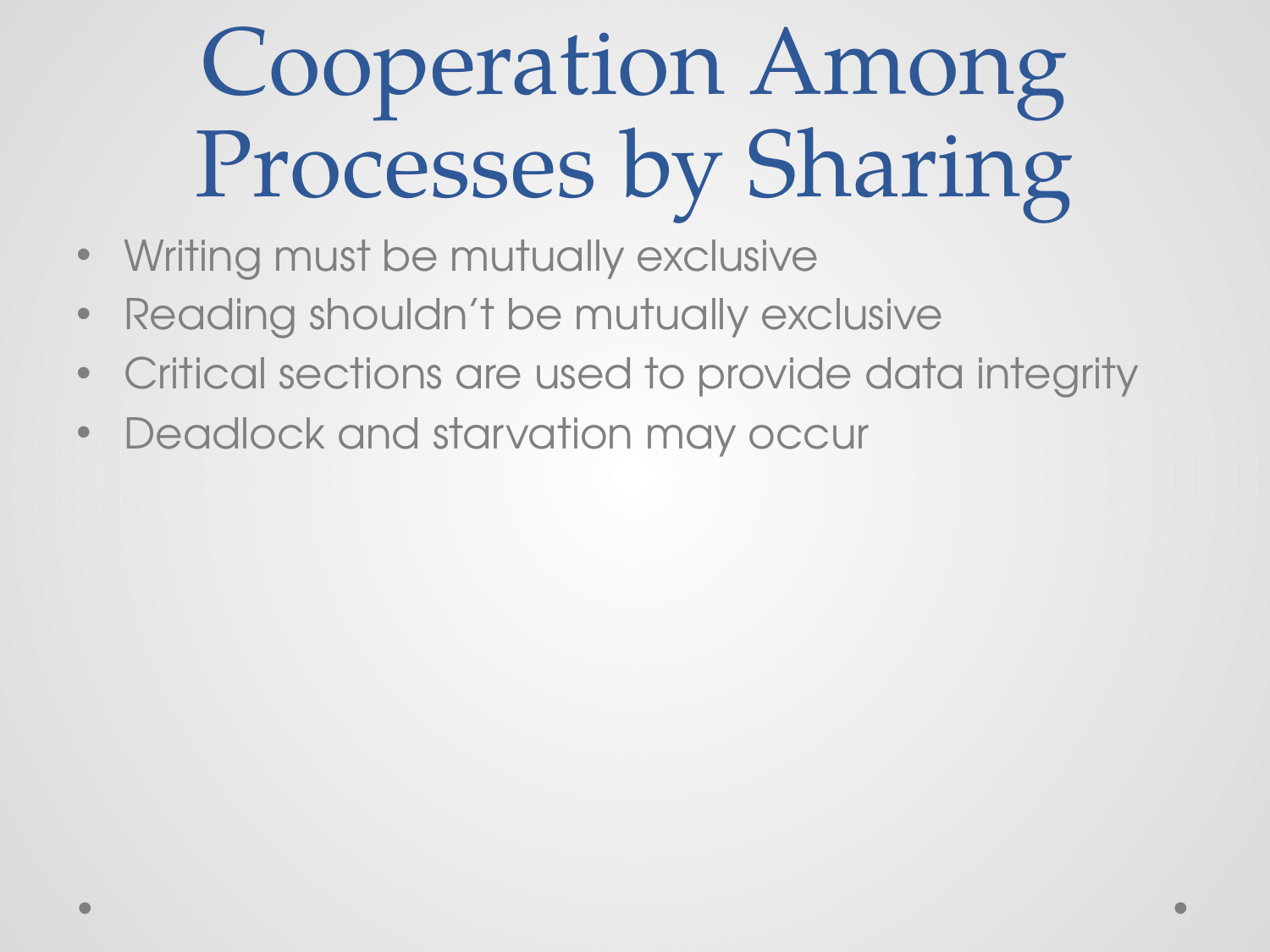

# Cooperation Among Processes by Sharing
Writing must be mutually exclusive
Reading shouldn’t be mutually exclusive
Critical sections are used to provide data integrity
Deadlock and starvation may occur